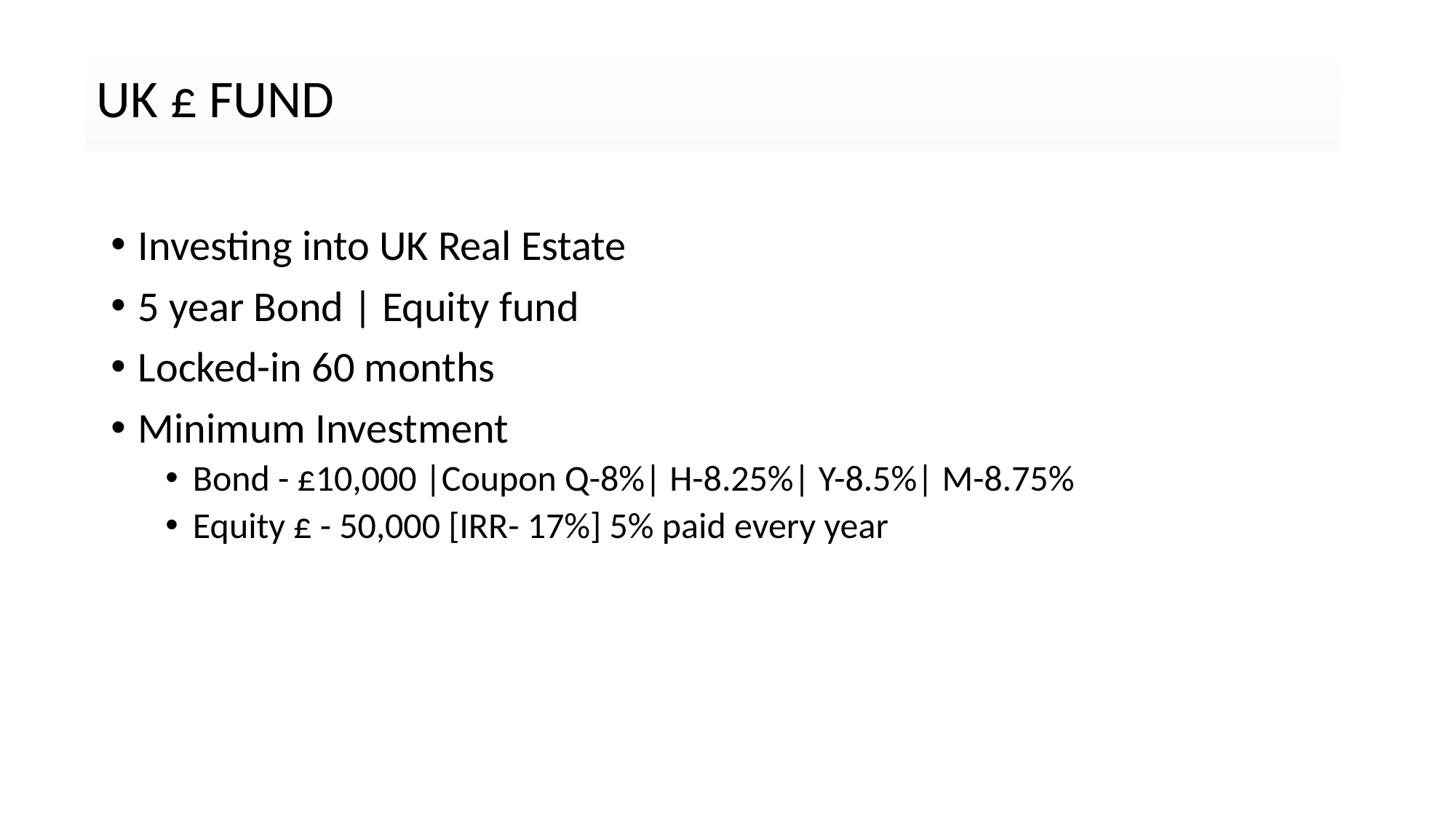

UK £ FUND
Investing into UK Real Estate
5 year Bond | Equity fund
Locked-in 60 months
Minimum Investment
Bond - £10,000 |Coupon Q-8%| H-8.25%| Y-8.5%| M-8.75%
Equity £ - 50,000 [IRR- 17%] 5% paid every year